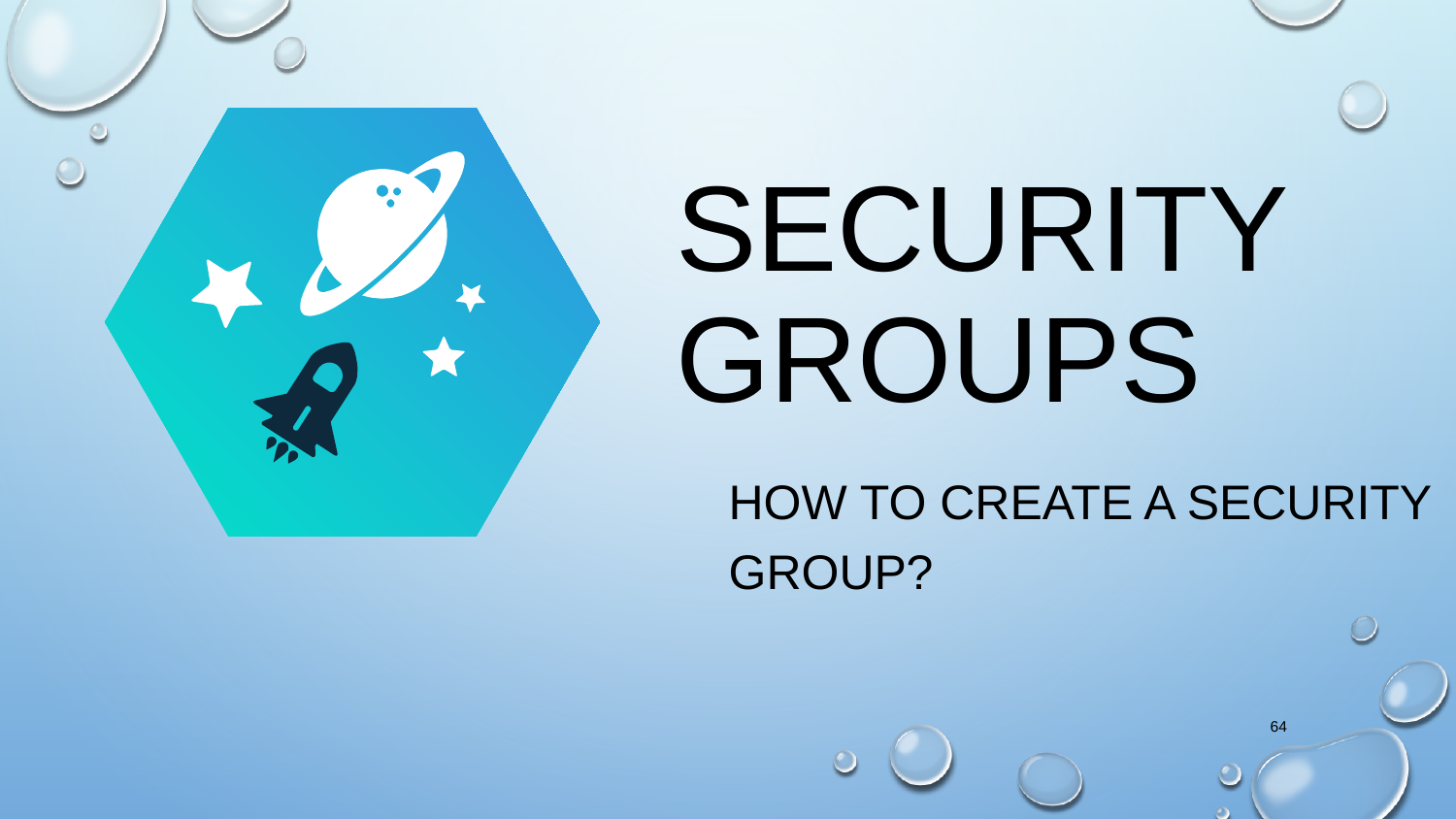

Security groups

How to create a security group?
64